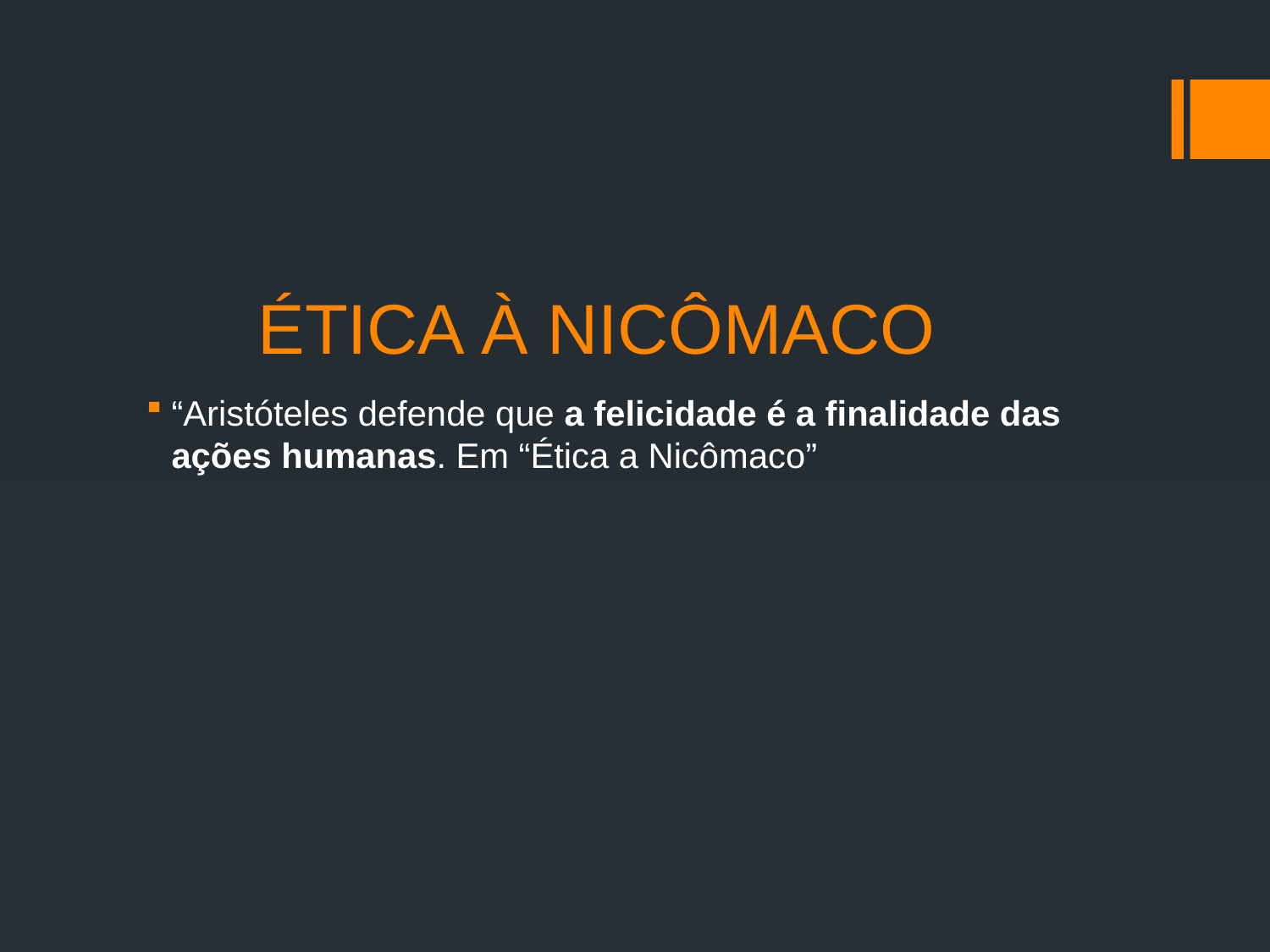

# ÉTICA À NICÔMACO
“Aristóteles defende que a felicidade é a finalidade das ações humanas. Em “Ética a Nicômaco”